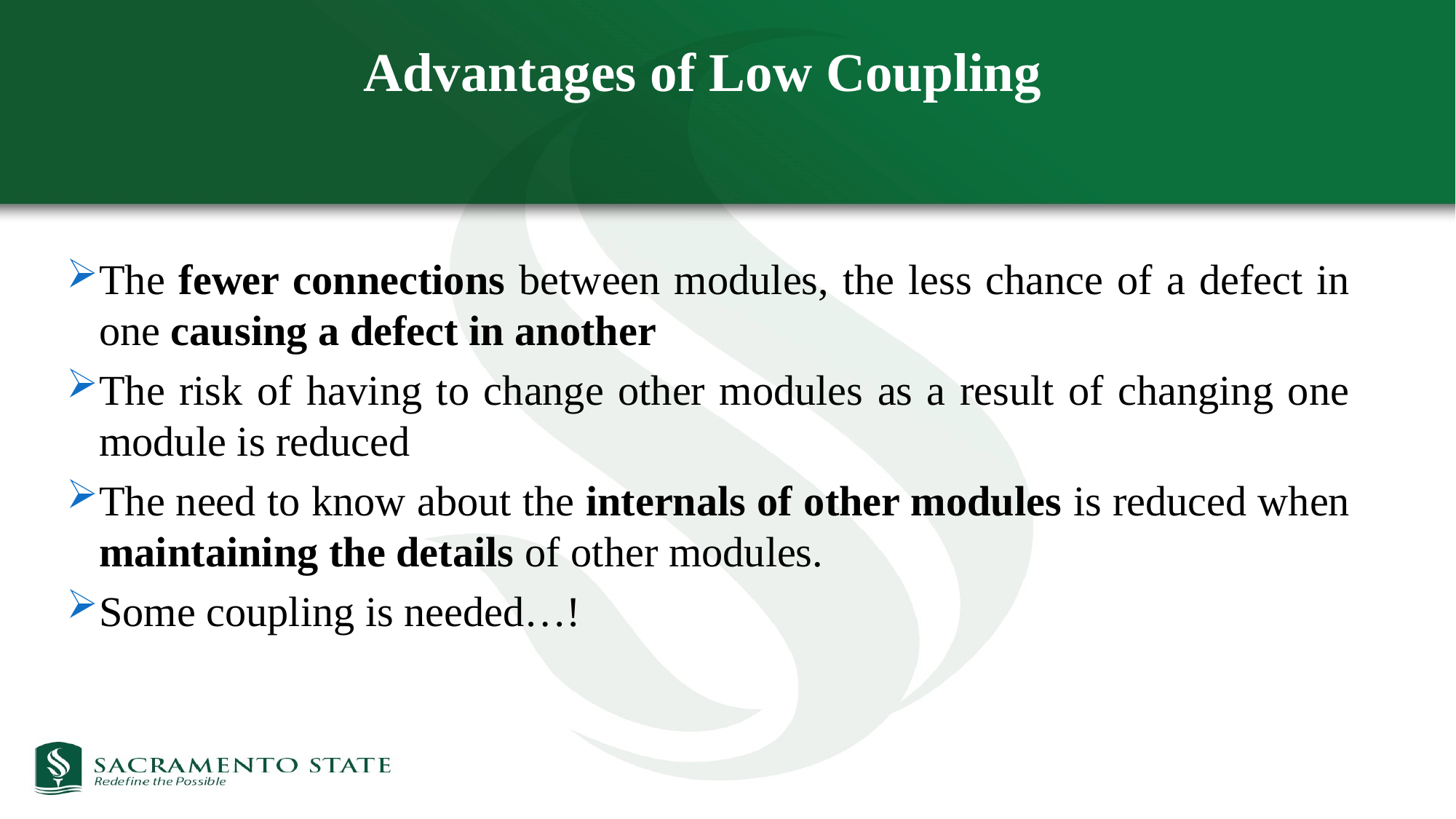

# Advantages of Low Coupling

The fewer connections between modules, the less chance of a defect in one causing a defect in another
The risk of having to change other modules as a result of changing one module is reduced
The need to know about the internals of other modules is reduced when maintaining the details of other modules.
Some coupling is needed…!